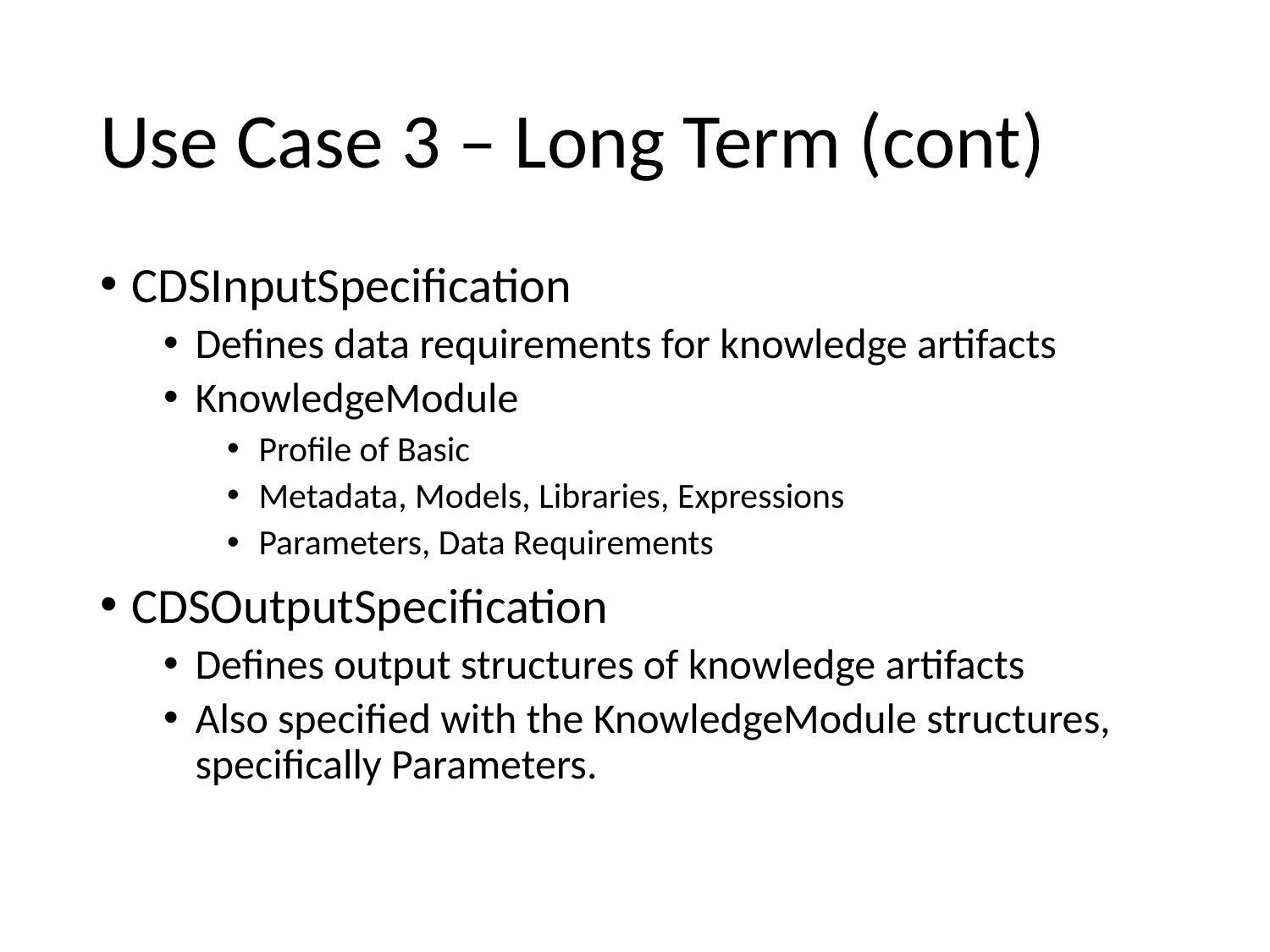

# Use Case 3 – Long Term (cont)
CDSInputSpecification
Defines data requirements for knowledge artifacts
KnowledgeModule
Profile of Basic
Metadata, Models, Libraries, Expressions
Parameters, Data Requirements
CDSOutputSpecification
Defines output structures of knowledge artifacts
Also specified with the KnowledgeModule structures, specifically Parameters.